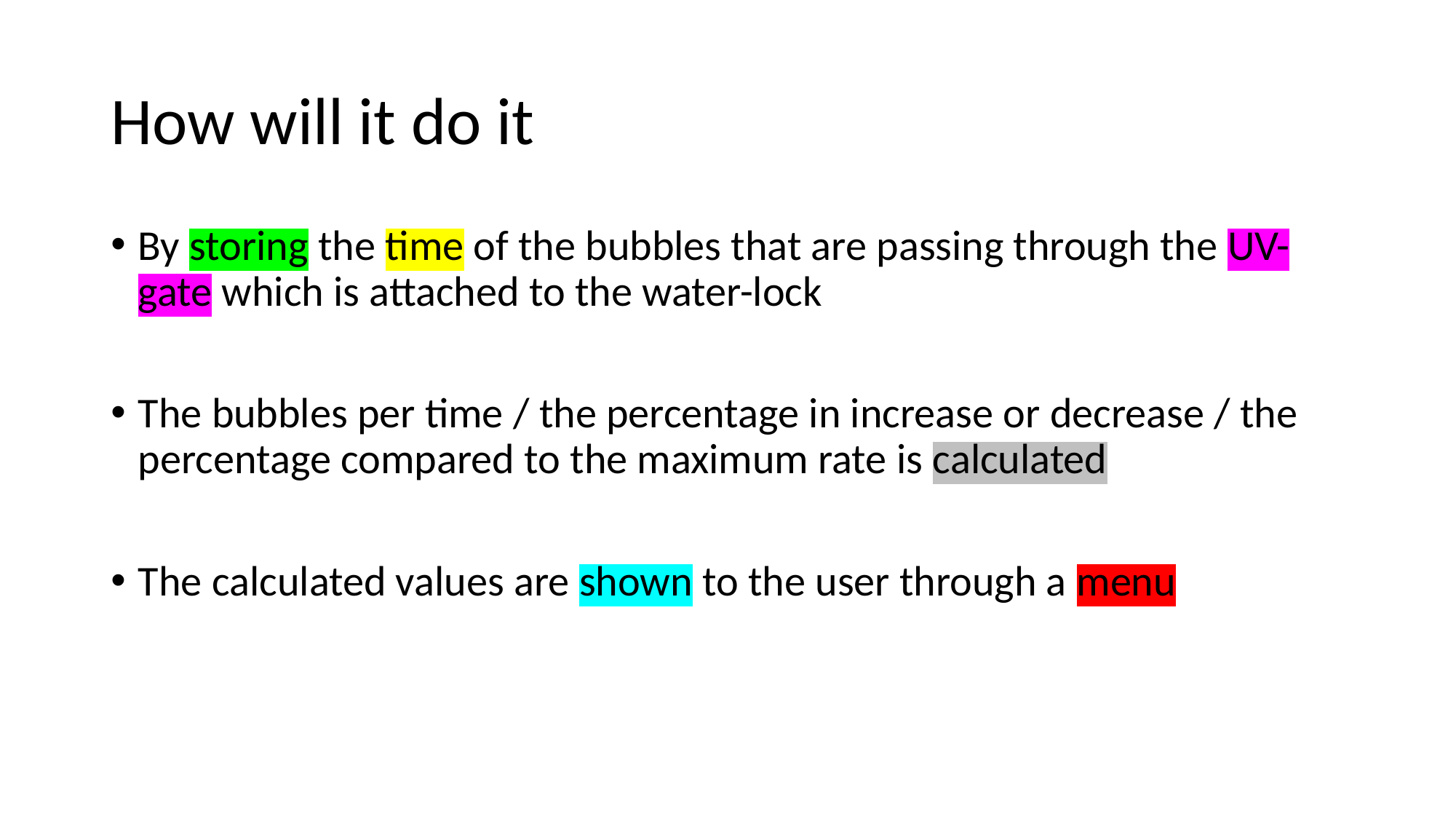

# How will it do it
By storing the time of the bubbles that are passing through the UV-gate which is attached to the water-lock

The bubbles per time / the percentage in increase or decrease / the percentage compared to the maximum rate is calculated

The calculated values are shown to the user through a menu